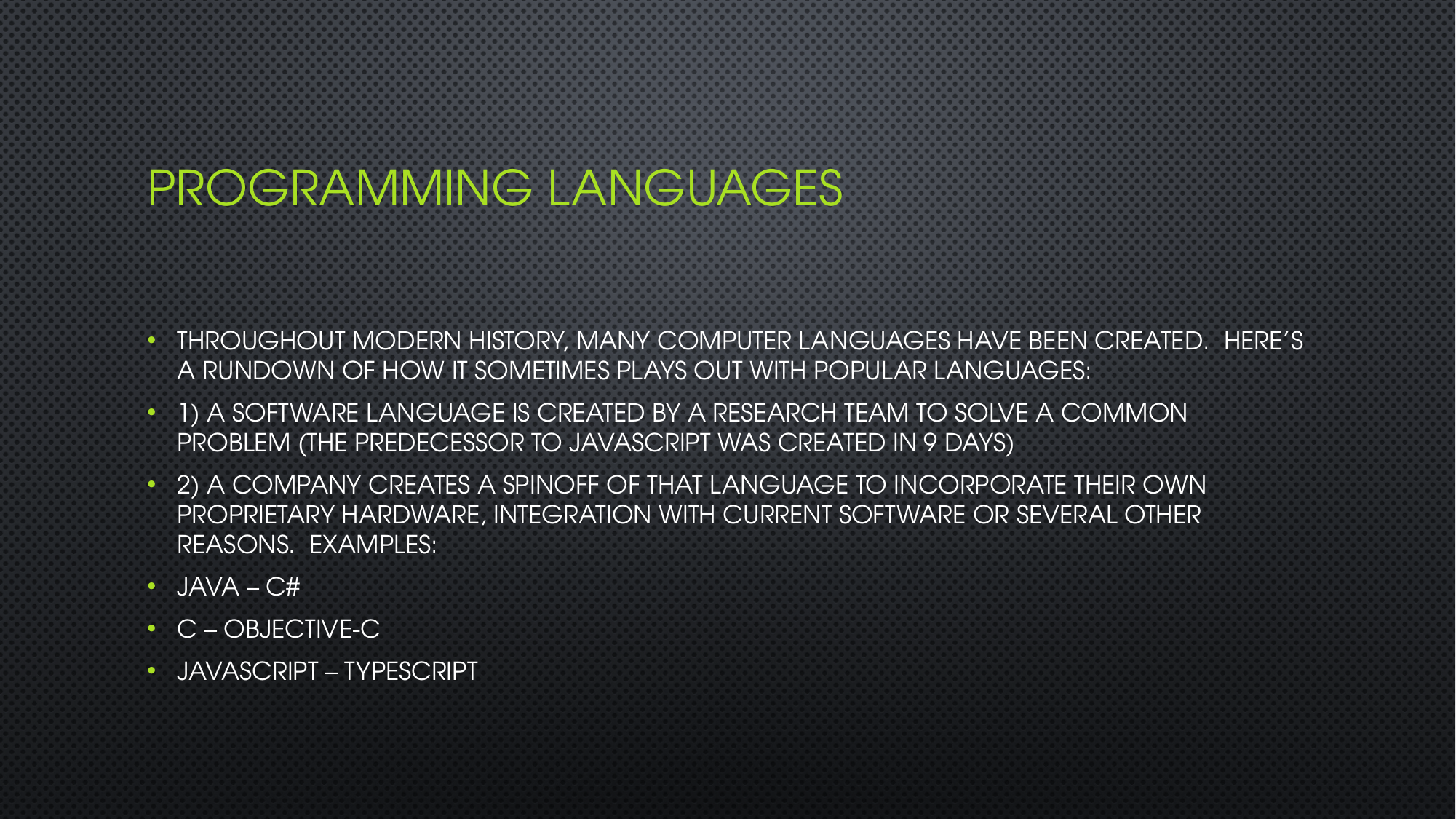

# Programming languages
Throughout modern history, many computer languages have been created.  Here’s a rundown of how it sometimes plays out with popular languages:
1) A software language is created by a research team to solve a common problem (The predecessor to JavaScript was created in 9 days)
2) A company creates a spinoff of that language to incorporate their own proprietary hardware, integration with current software or several other reasons.  Examples:
Java – C#
C – Objective-C
JavaScript – TypeScript